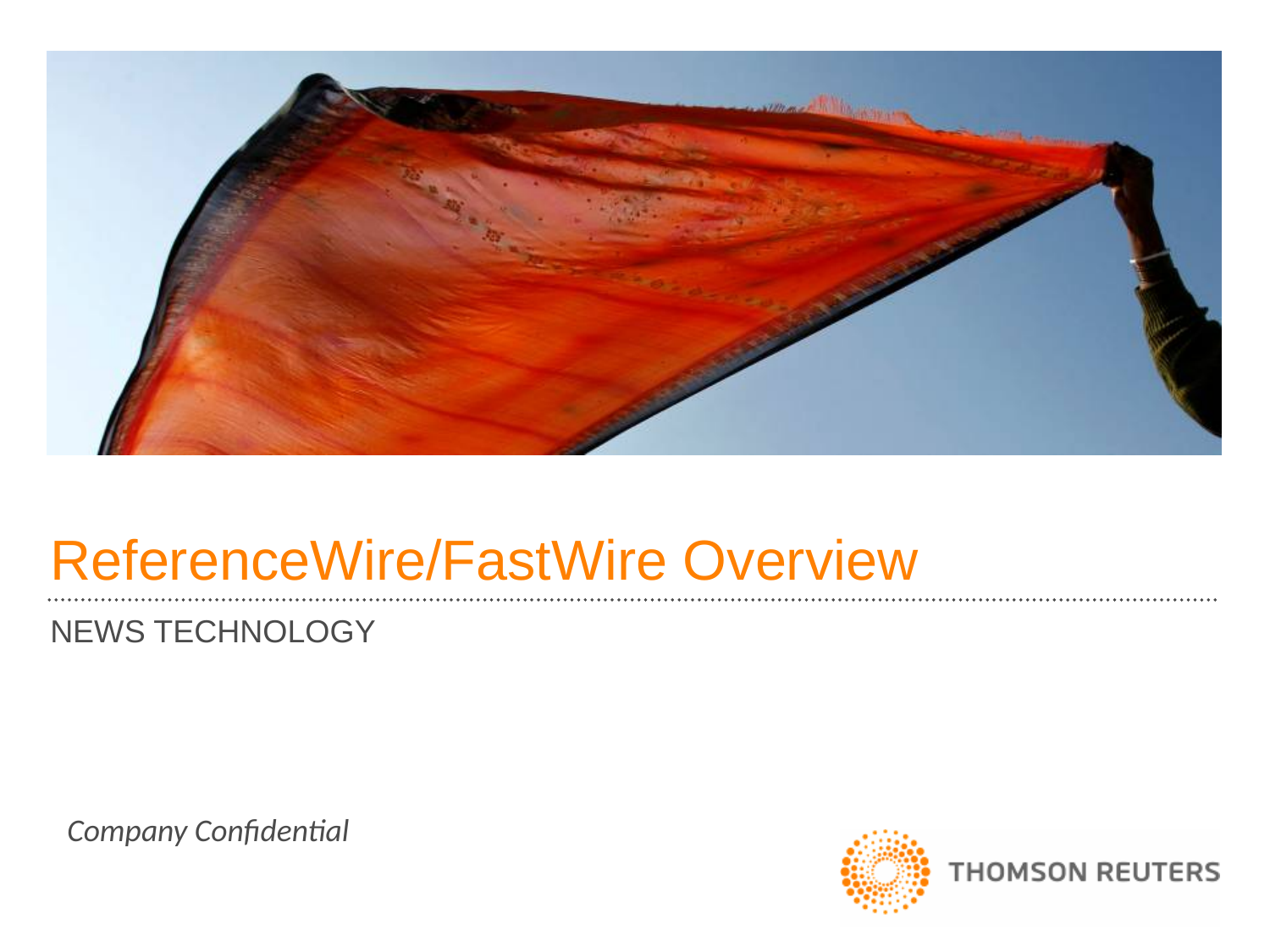

# ReferenceWire/FastWire Overview
NEWS TECHNOLOGY
Company Confidential